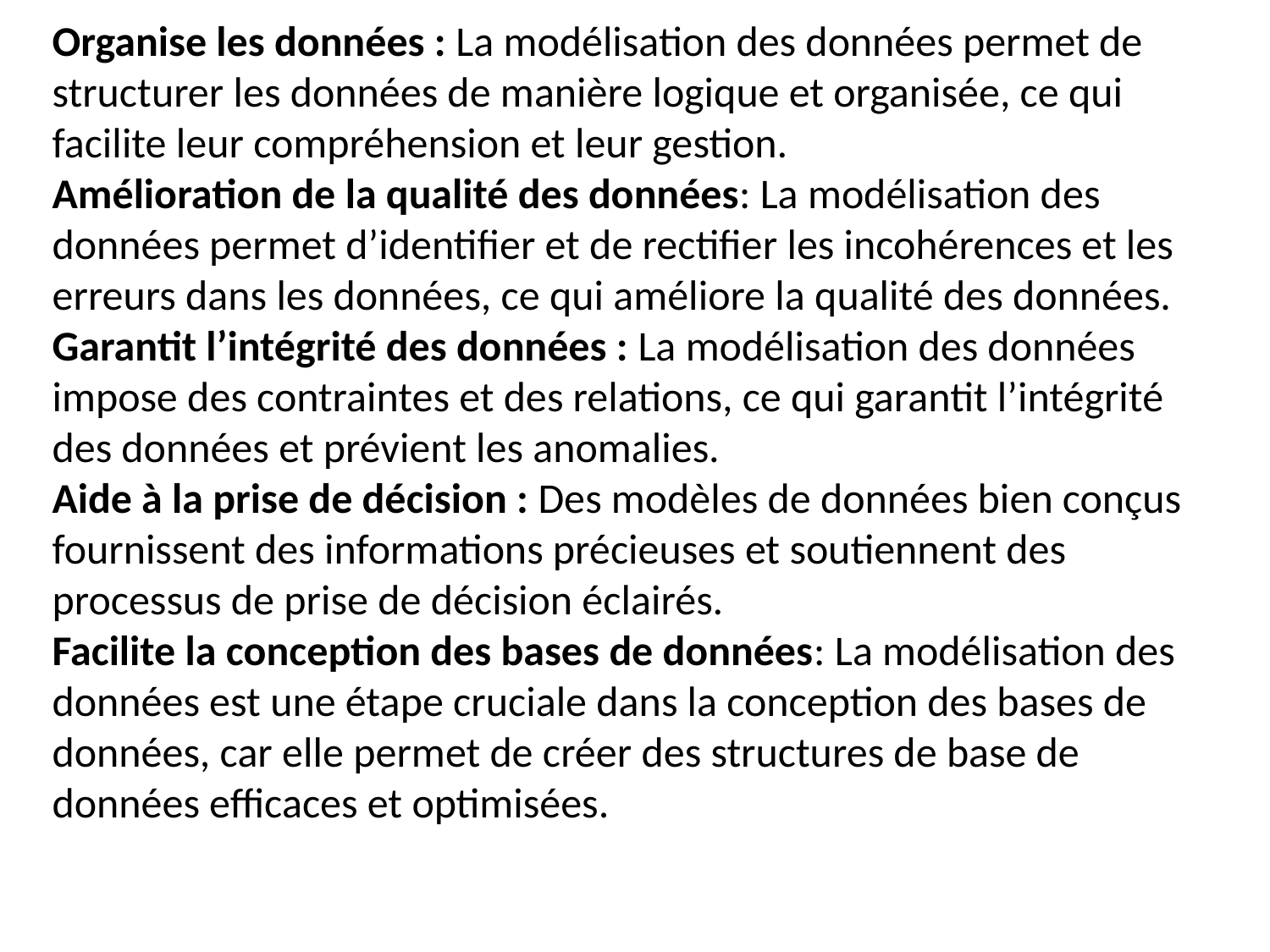

Organise les données : La modélisation des données permet de structurer les données de manière logique et organisée, ce qui facilite leur compréhension et leur gestion.
Amélioration de la qualité des données: La modélisation des données permet d’identifier et de rectifier les incohérences et les erreurs dans les données, ce qui améliore la qualité des données.
Garantit l’intégrité des données : La modélisation des données impose des contraintes et des relations, ce qui garantit l’intégrité des données et prévient les anomalies.
Aide à la prise de décision : Des modèles de données bien conçus fournissent des informations précieuses et soutiennent des processus de prise de décision éclairés.
Facilite la conception des bases de données: La modélisation des données est une étape cruciale dans la conception des bases de données, car elle permet de créer des structures de base de données efficaces et optimisées.